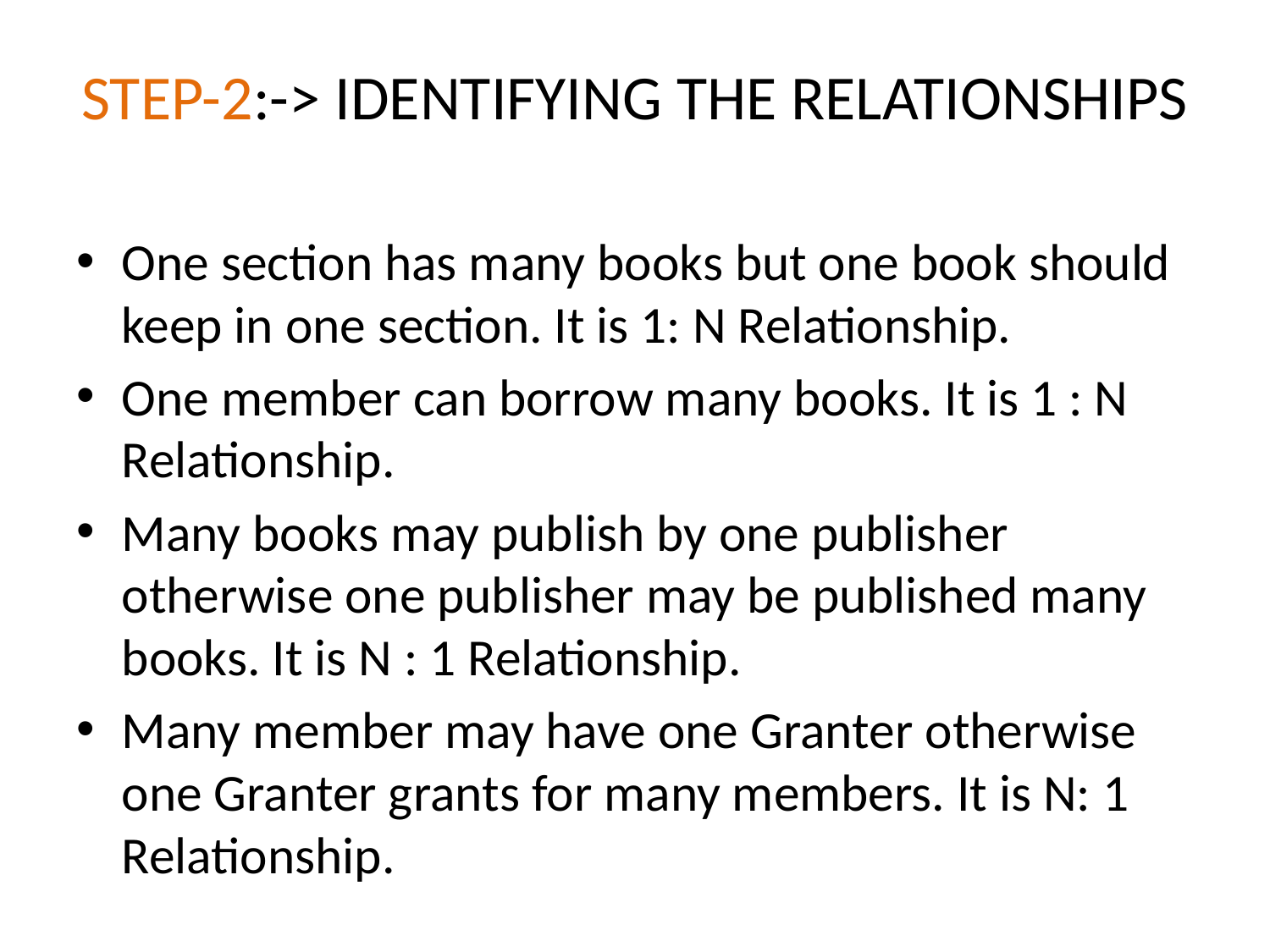

# STEP-2:-> IDENTIFYING THE RELATIONSHIPS
One section has many books but one book should keep in one section. It is 1: N Relationship.
One member can borrow many books. It is 1 : N Relationship.
Many books may publish by one publisher otherwise one publisher may be published many books. It is N : 1 Relationship.
Many member may have one Granter otherwise one Granter grants for many members. It is N: 1 Relationship.